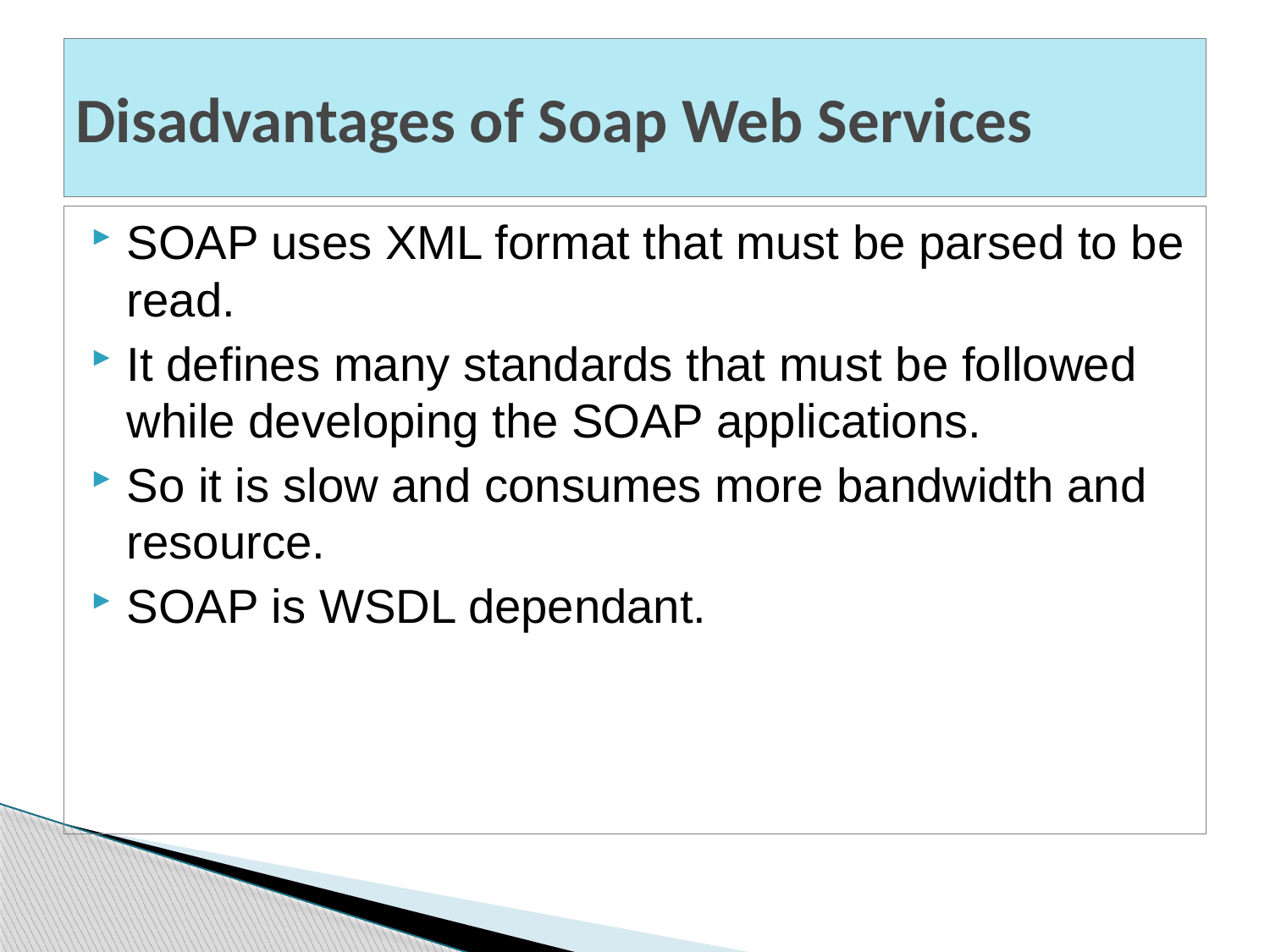

# Disadvantages of Soap Web Services
SOAP uses XML format that must be parsed to be read.
It defines many standards that must be followed while developing the SOAP applications.
So it is slow and consumes more bandwidth and resource.
SOAP is WSDL dependant.